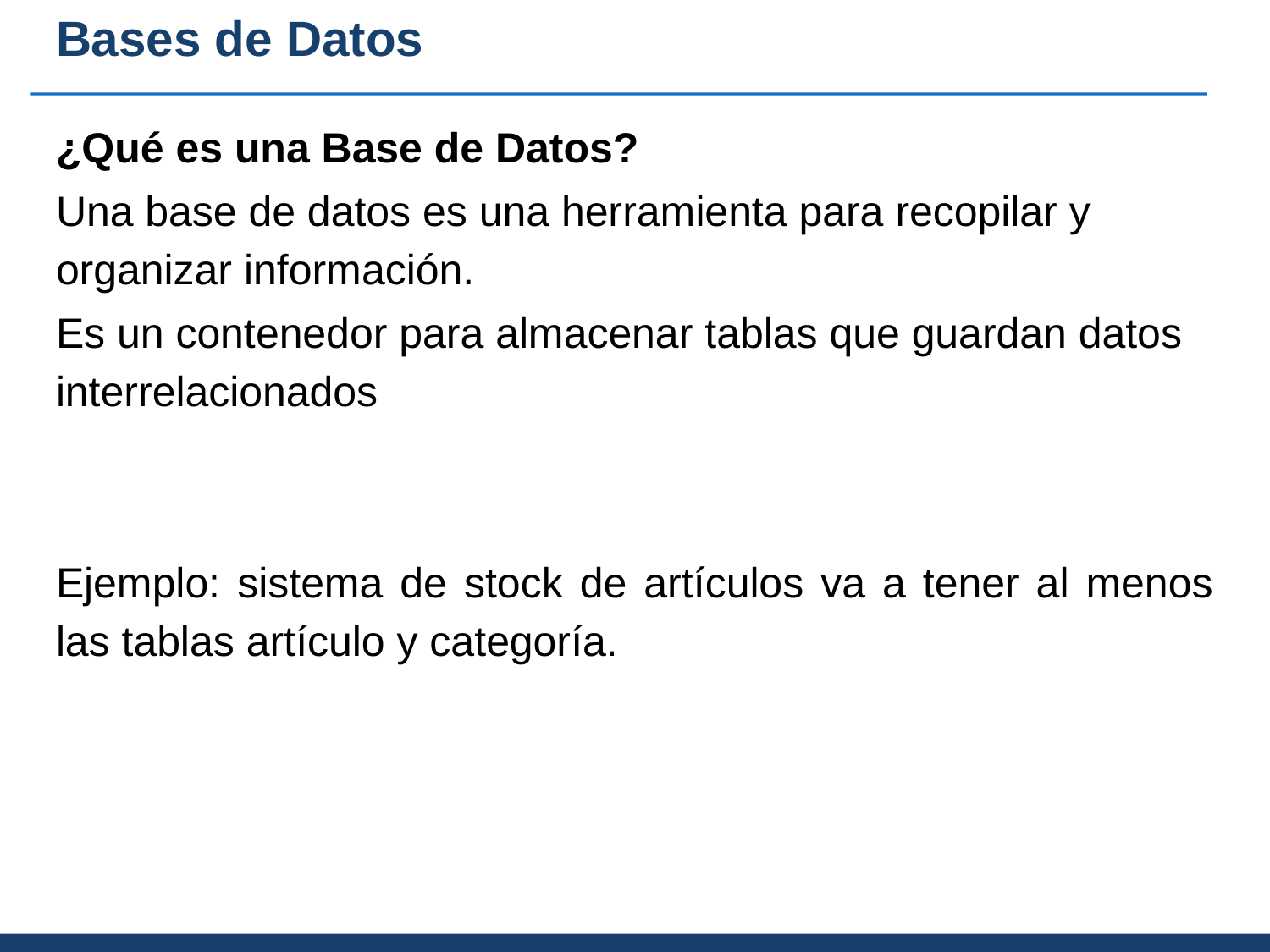

# Bases de Datos
¿Qué es una Base de Datos?
Una base de datos es una herramienta para recopilar y organizar información.
Es un contenedor para almacenar tablas que guardan datos interrelacionados

Ejemplo: sistema de stock de artículos va a tener al menos las tablas artículo y categoría.